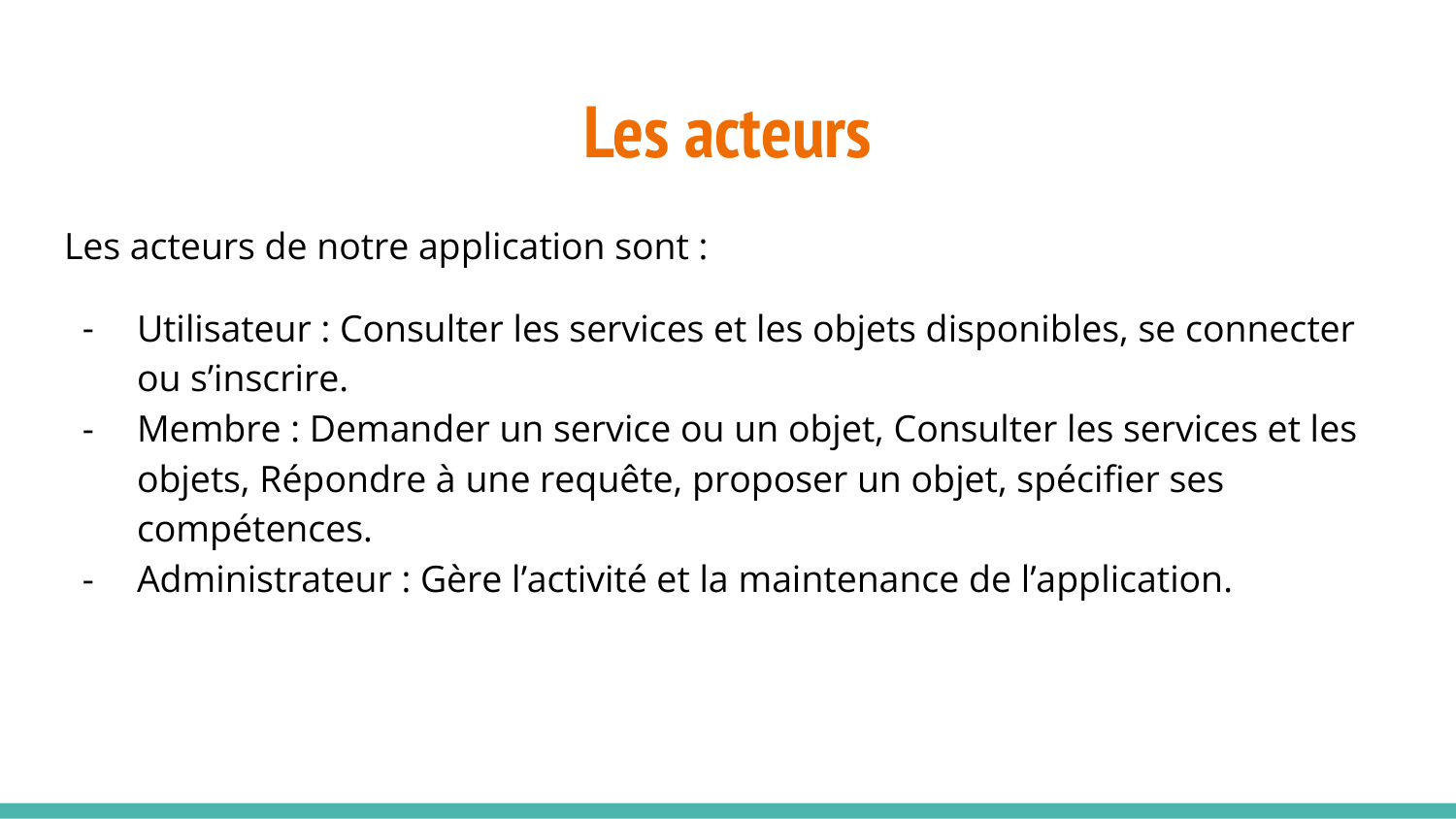

# Les acteurs
Les acteurs de notre application sont :
Utilisateur : Consulter les services et les objets disponibles, se connecter ou s’inscrire.
Membre : Demander un service ou un objet, Consulter les services et les objets, Répondre à une requête, proposer un objet, spécifier ses compétences.
Administrateur : Gère l’activité et la maintenance de l’application.